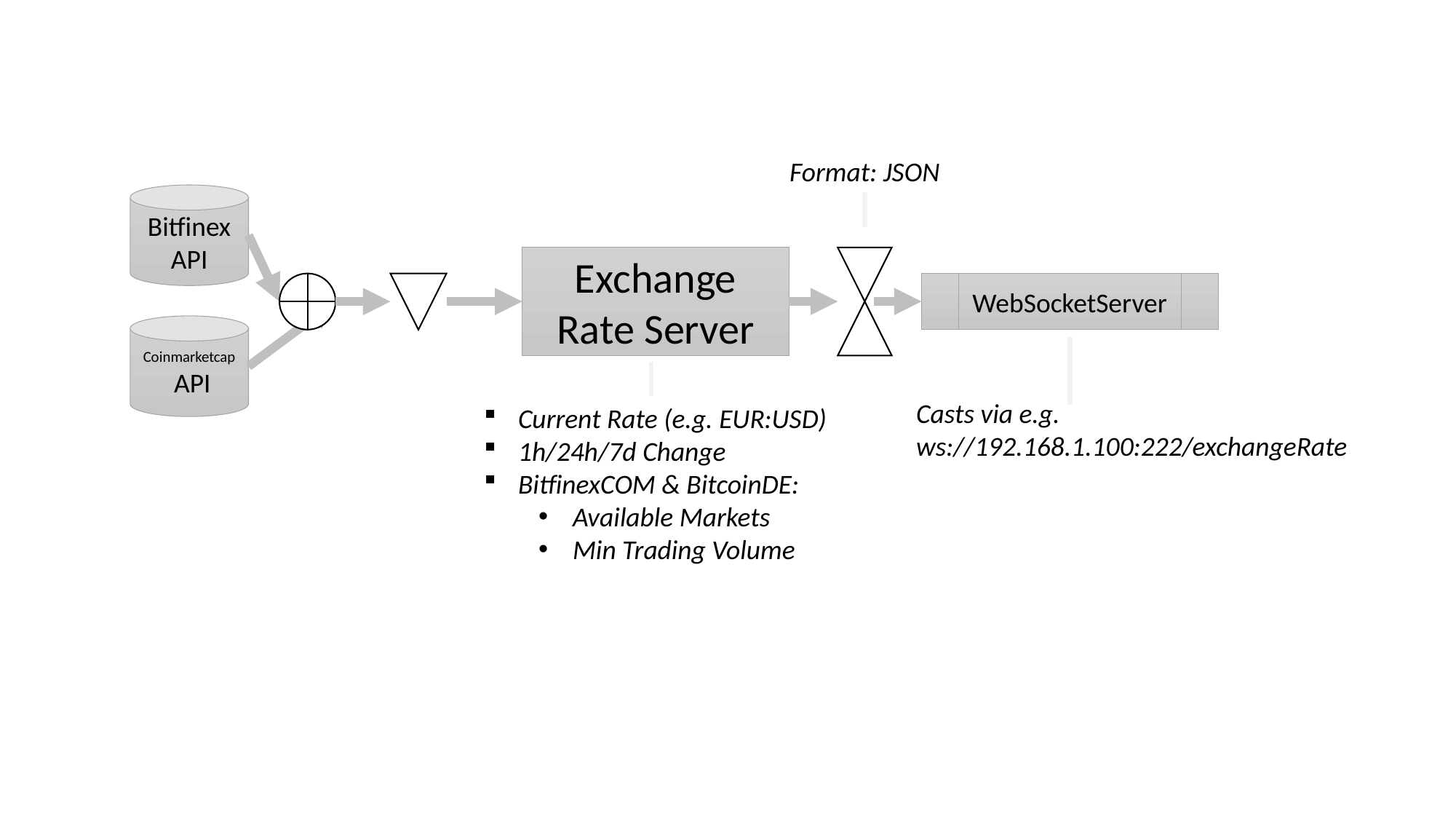

Format: JSON
Bitfinex API

Exchange
Rate Server

WebSocketServer
Coinmarketcap
 API
Casts via e.g.
ws://192.168.1.100:222/exchangeRate
Current Rate (e.g. EUR:USD)
1h/24h/7d Change
BitfinexCOM & BitcoinDE:
Available Markets
Min Trading Volume